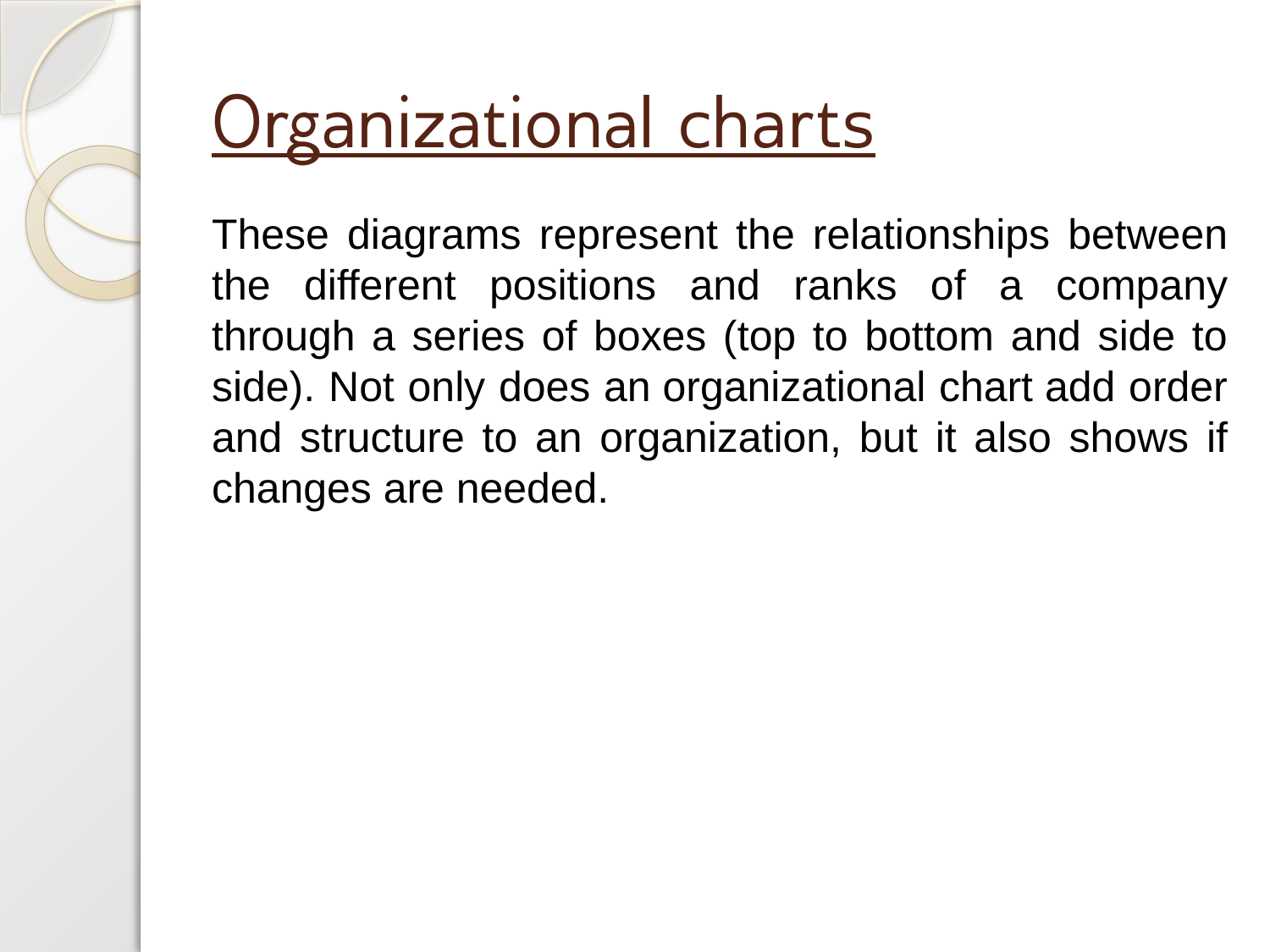

# Organizational charts
These diagrams represent the relationships between the different positions and ranks of a company through a series of boxes (top to bottom and side to side). Not only does an organizational chart add order and structure to an organization, but it also shows if changes are needed.